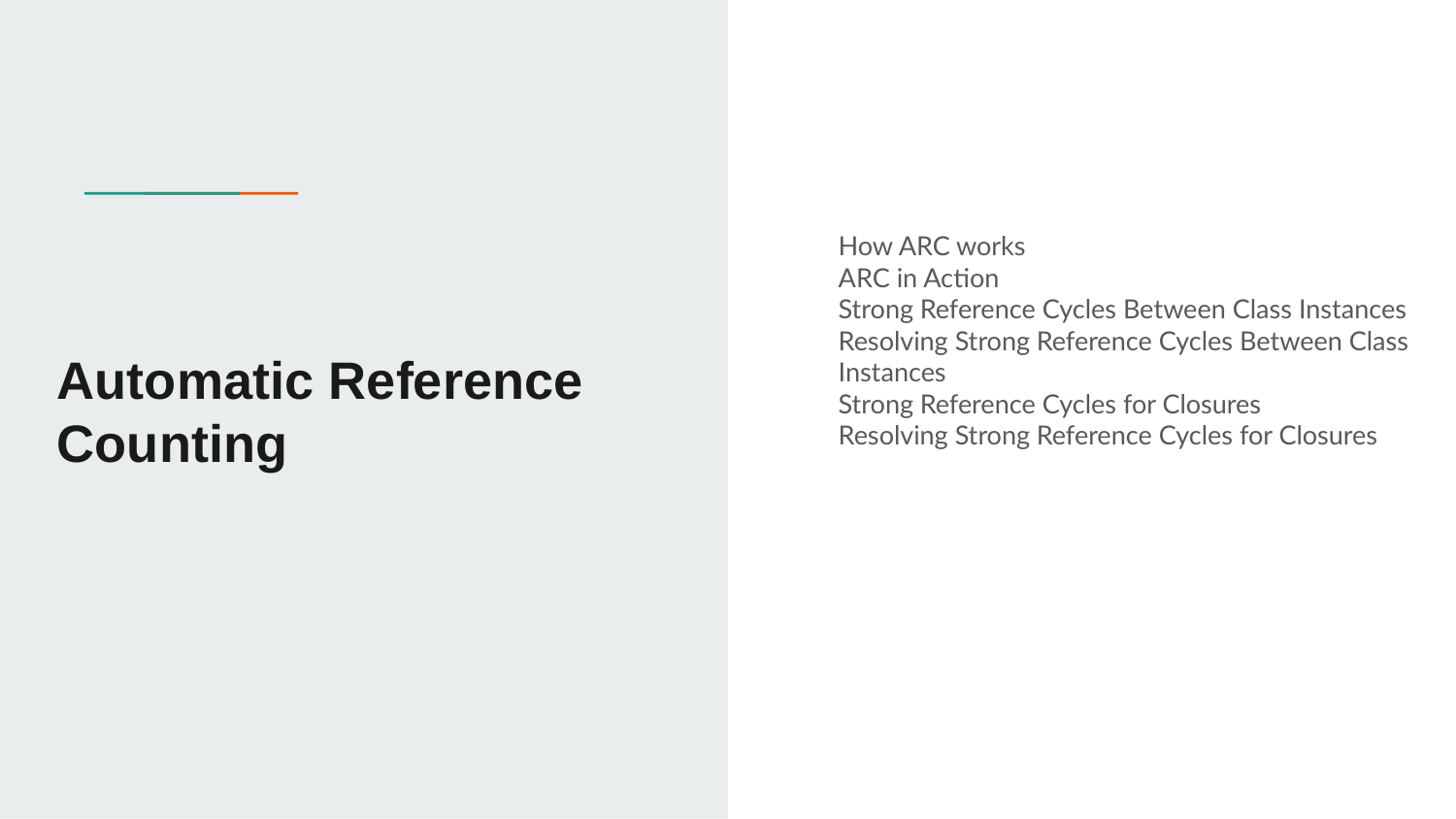

How ARC works
ARC in Action
Strong Reference Cycles Between Class Instances
Resolving Strong Reference Cycles Between Class Instances
Strong Reference Cycles for Closures
Resolving Strong Reference Cycles for Closures

# Automatic Reference Counting